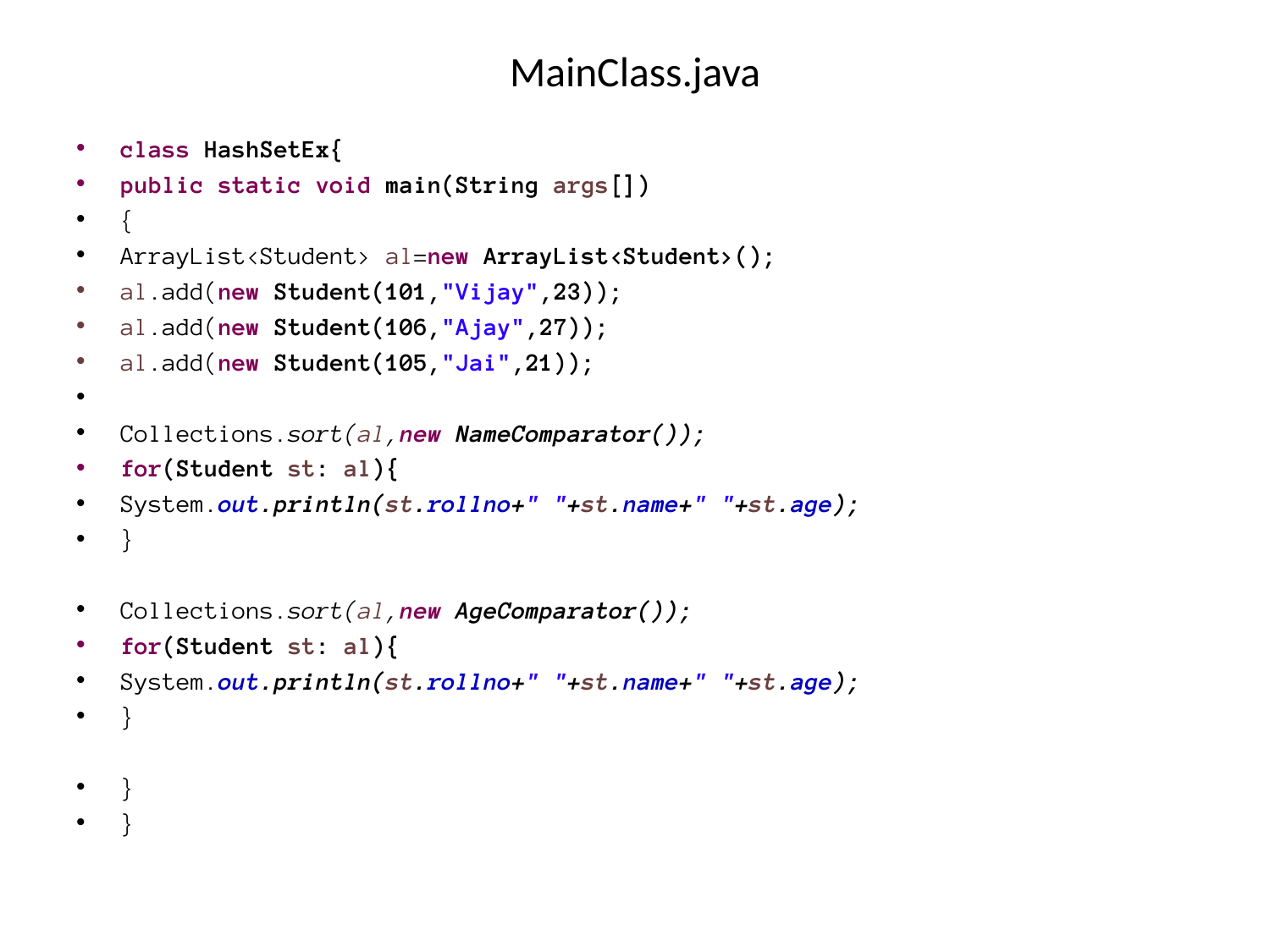

# MainClass.java
class HashSetEx{
public static void main(String args[])
{
ArrayList<Student> al=new ArrayList<Student>();
al.add(new Student(101,"Vijay",23));
al.add(new Student(106,"Ajay",27));
al.add(new Student(105,"Jai",21));

Collections.sort(al,new NameComparator());
for(Student st: al){
System.out.println(st.rollno+" "+st.name+" "+st.age);
}

Collections.sort(al,new AgeComparator());
for(Student st: al){
System.out.println(st.rollno+" "+st.name+" "+st.age);
}

}
}